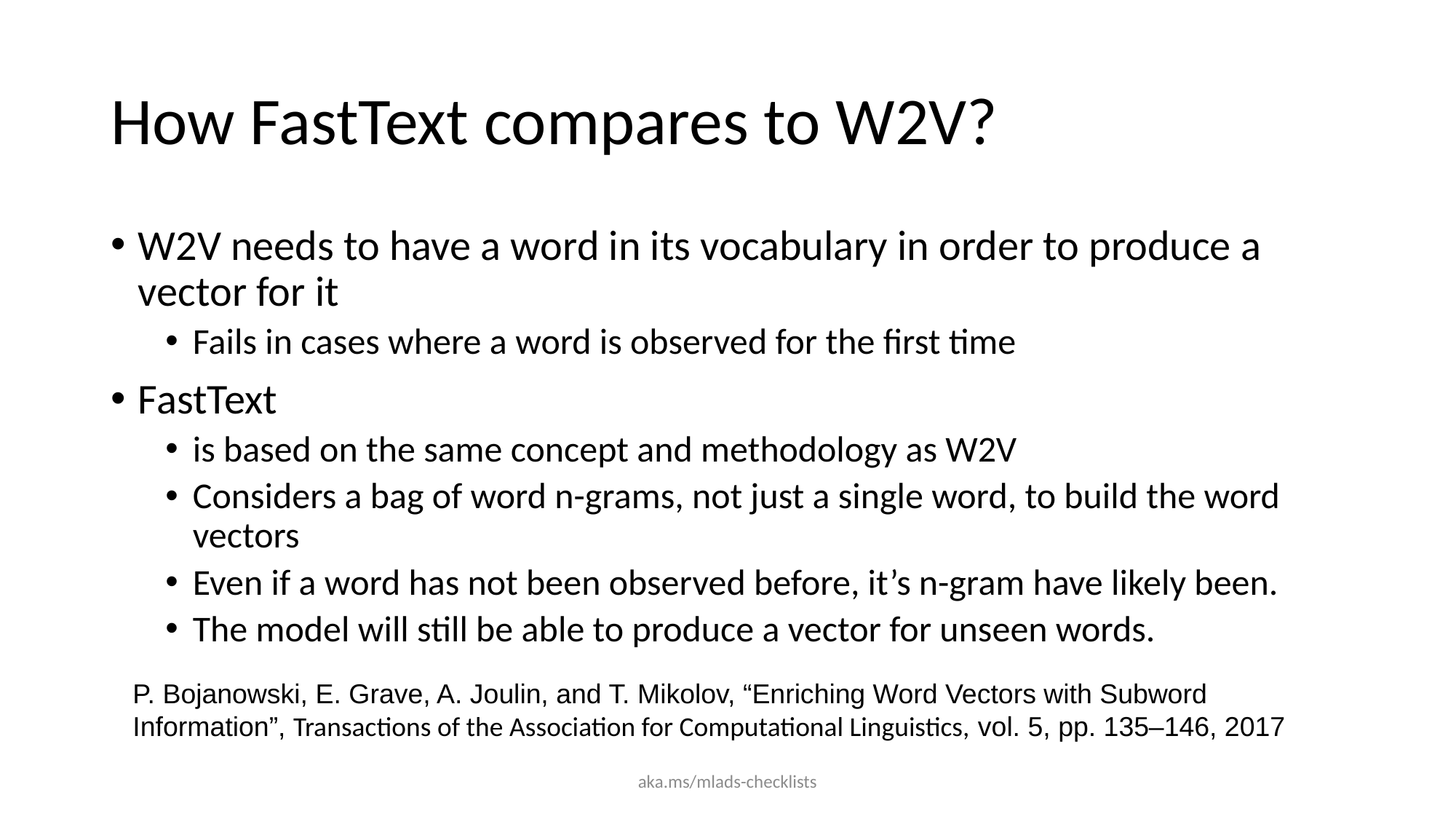

# How FastText compares to W2V?
W2V needs to have a word in its vocabulary in order to produce a vector for it
Fails in cases where a word is observed for the first time
FastText
is based on the same concept and methodology as W2V
Considers a bag of word n-grams, not just a single word, to build the word vectors
Even if a word has not been observed before, it’s n-gram have likely been.
The model will still be able to produce a vector for unseen words.
P. Bojanowski, E. Grave, A. Joulin, and T. Mikolov, “Enriching Word Vectors with Subword Information”, Transactions of the Association for Computational Linguistics, vol. 5, pp. 135–146, 2017
aka.ms/mlads-checklists